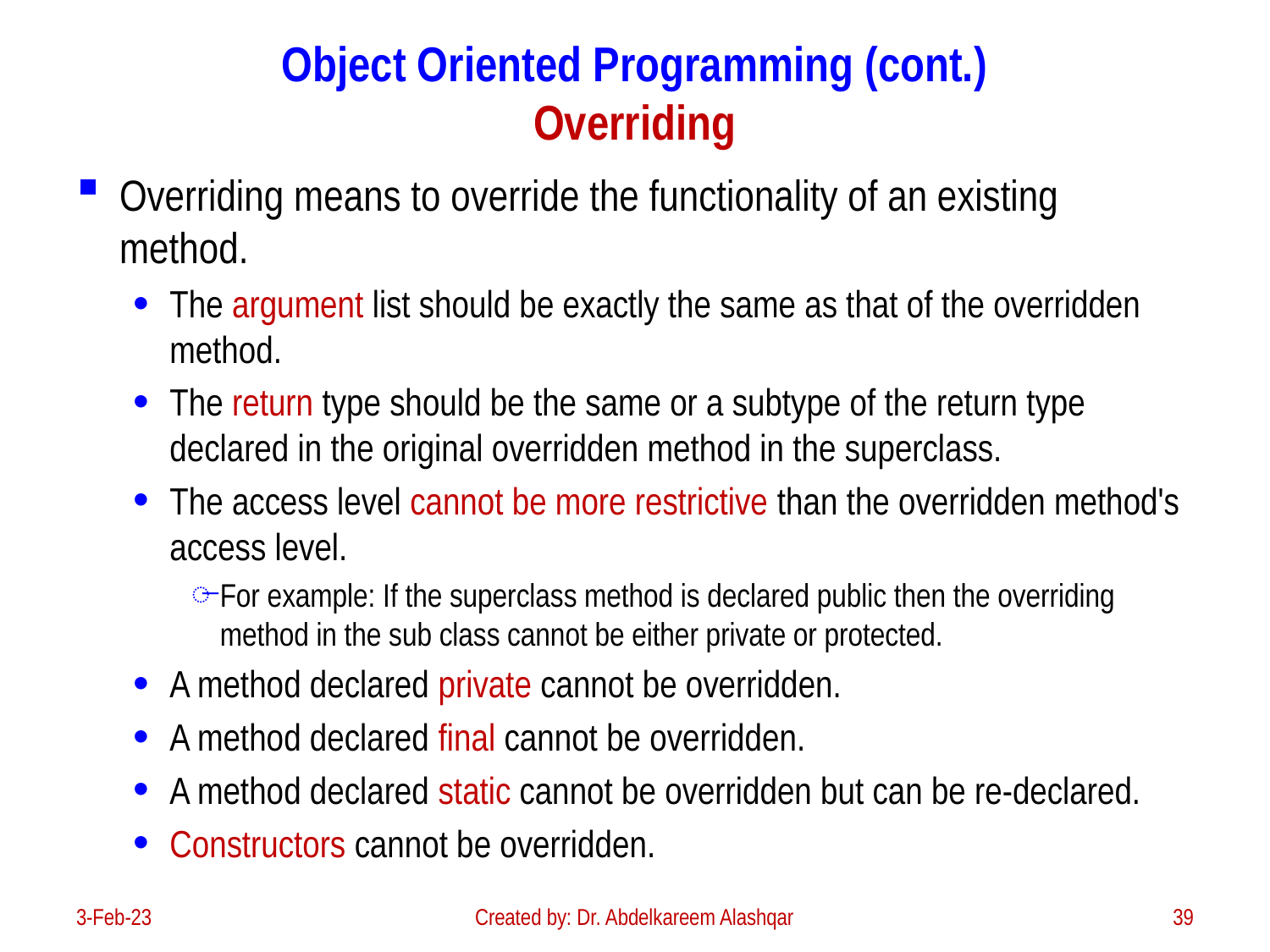

# Object Oriented Programming (cont.) Overriding
Overriding means to override the functionality of an existing method.
The argument list should be exactly the same as that of the overridden method.
The return type should be the same or a subtype of the return type declared in the original overridden method in the superclass.
The access level cannot be more restrictive than the overridden method's access level.
For example: If the superclass method is declared public then the overriding method in the sub class cannot be either private or protected.
A method declared private cannot be overridden.
A method declared final cannot be overridden.
A method declared static cannot be overridden but can be re-declared.
Constructors cannot be overridden.
3-Feb-23
Created by: Dr. Abdelkareem Alashqar
39